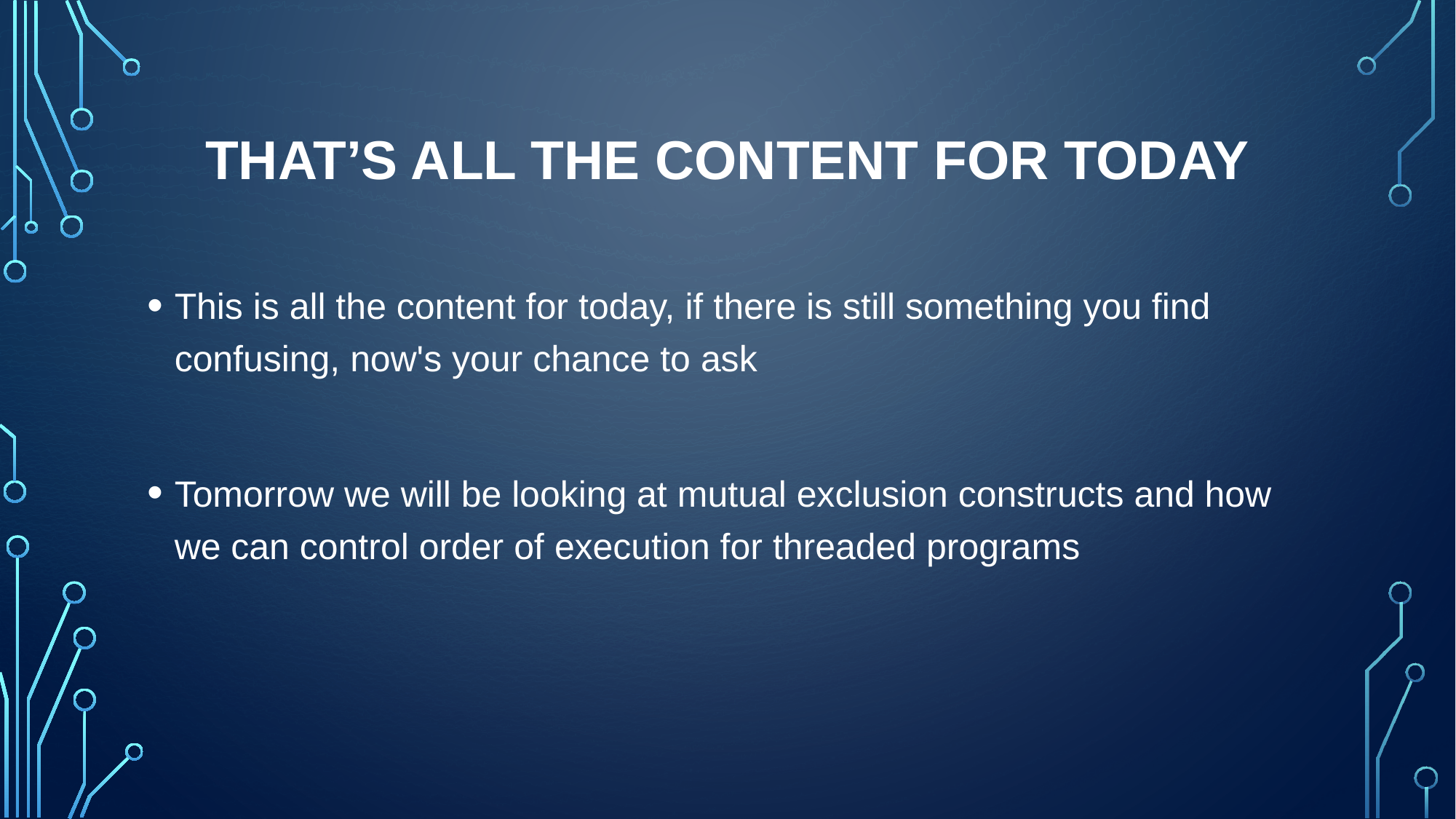

# That’s all the content for today
This is all the content for today, if there is still something you find confusing, now's your chance to ask

Tomorrow we will be looking at mutual exclusion constructs and how we can control order of execution for threaded programs